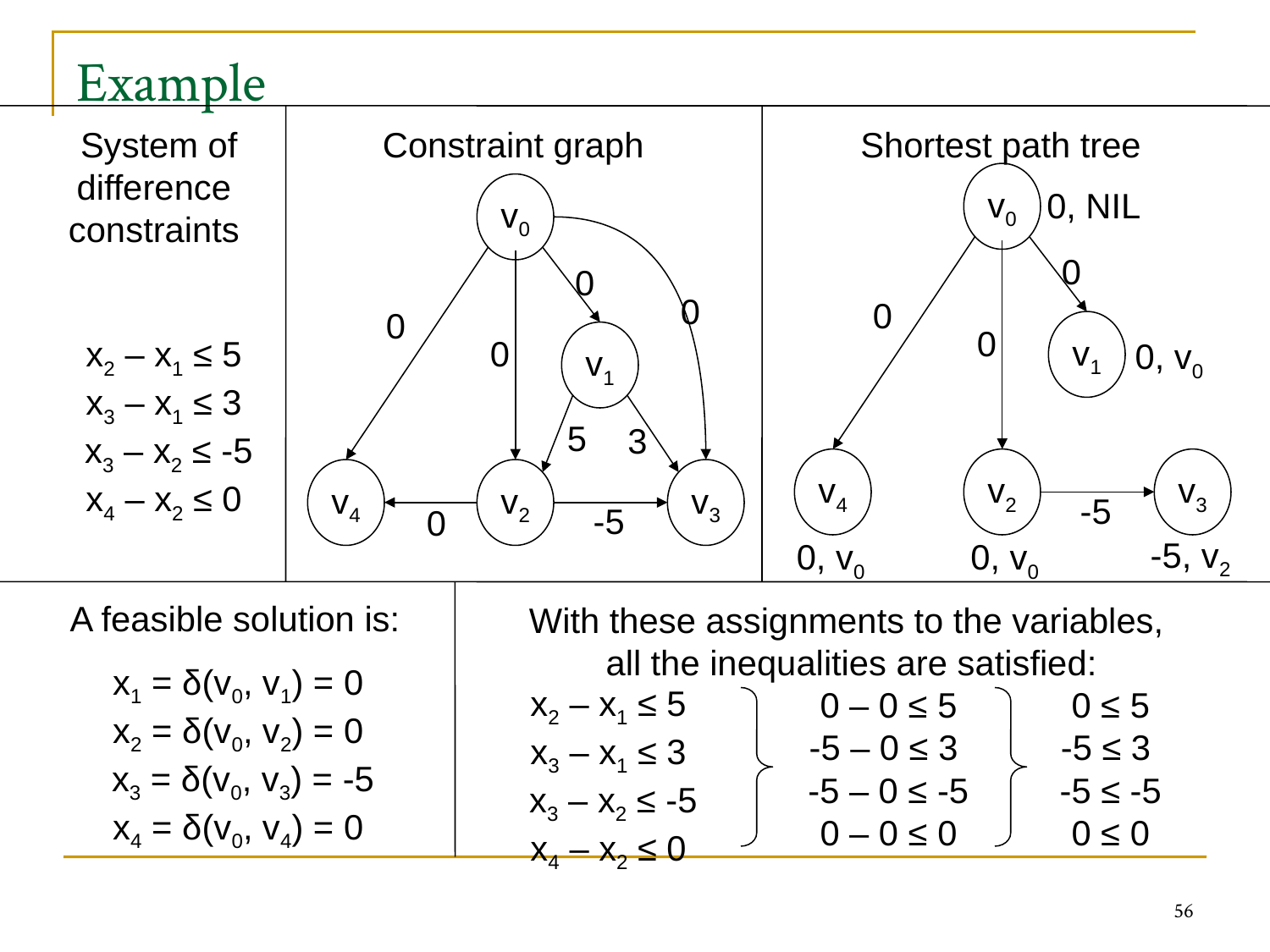

# Example

System of
difference
constraints
Constraint graph
Shortest path tree
v0
0, NIL
v0
0
0
0
0
0
0
v1
x2 – x1 ≤ 5
x3 – x1 ≤ 3
 x3 – x2 ≤ -5
x4 – x2 ≤ 0
0
v1
0, v0
5
3
v4
v2
v3
v4
v2
v3
-5
-5
0
-5, v2
0, v0
0, v0

A feasible solution is:
With these assignments to the variables,
all the inequalities are satisfied:
x1 = δ(v0, v1) = 0
x2 = δ(v0, v2) = 0
 x3 = δ(v0, v3) = -5
x4 = δ(v0, v4) = 0
x2 – x1 ≤ 5
x3 – x1 ≤ 3
 x3 – x2 ≤ -5
x4 – x2 ≤ 0
 0 – 0 ≤ 5
-5 – 0 ≤ 3
 -5 – 0 ≤ -5
 0 – 0 ≤ 0
 0 ≤ 5
-5 ≤ 3
 -5 ≤ -5
 0 ≤ 0

56